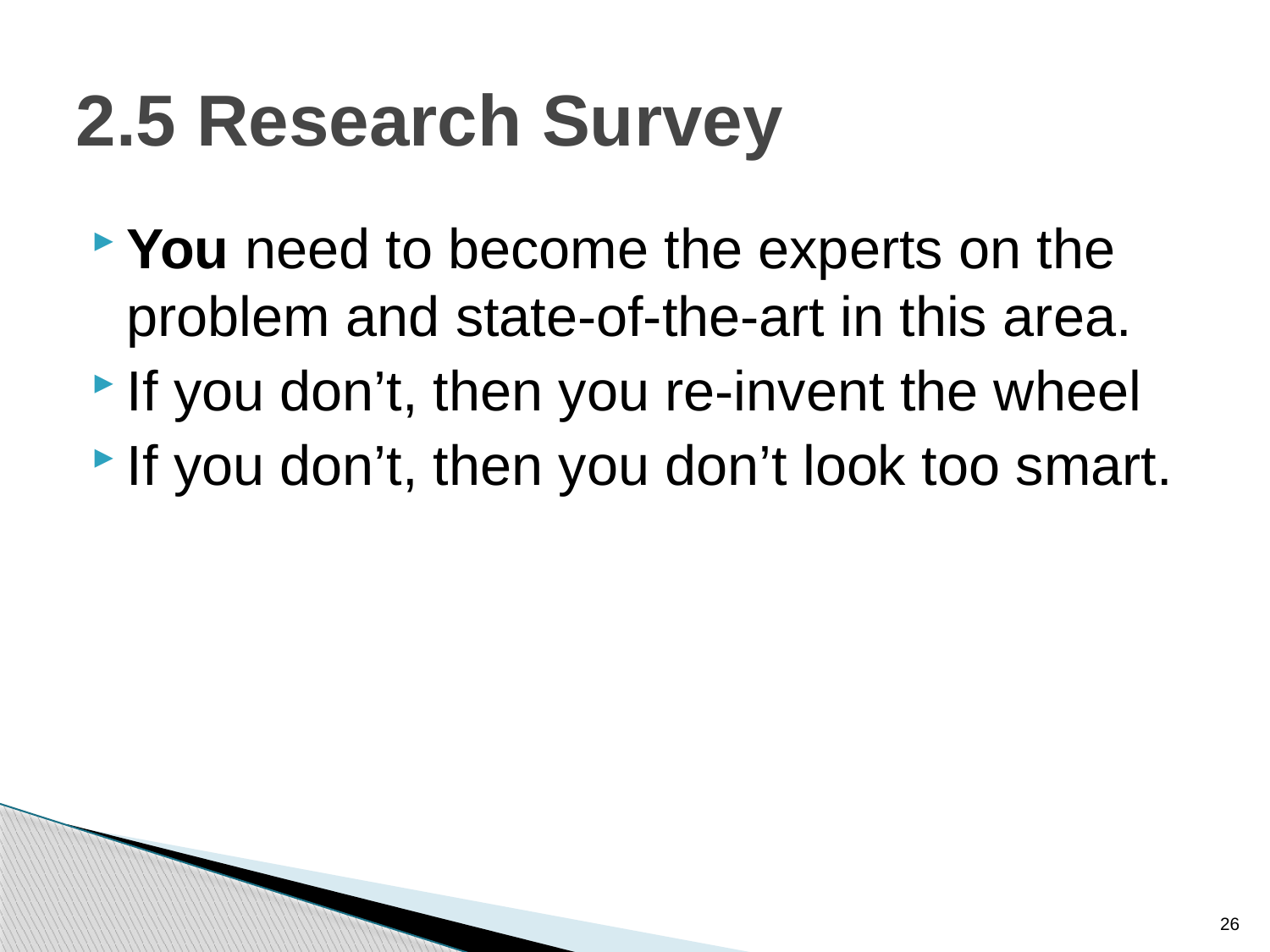

# 2.5 Research Survey
You need to become the experts on the problem and state-of-the-art in this area.
If you don’t, then you re-invent the wheel
If you don’t, then you don’t look too smart.
26